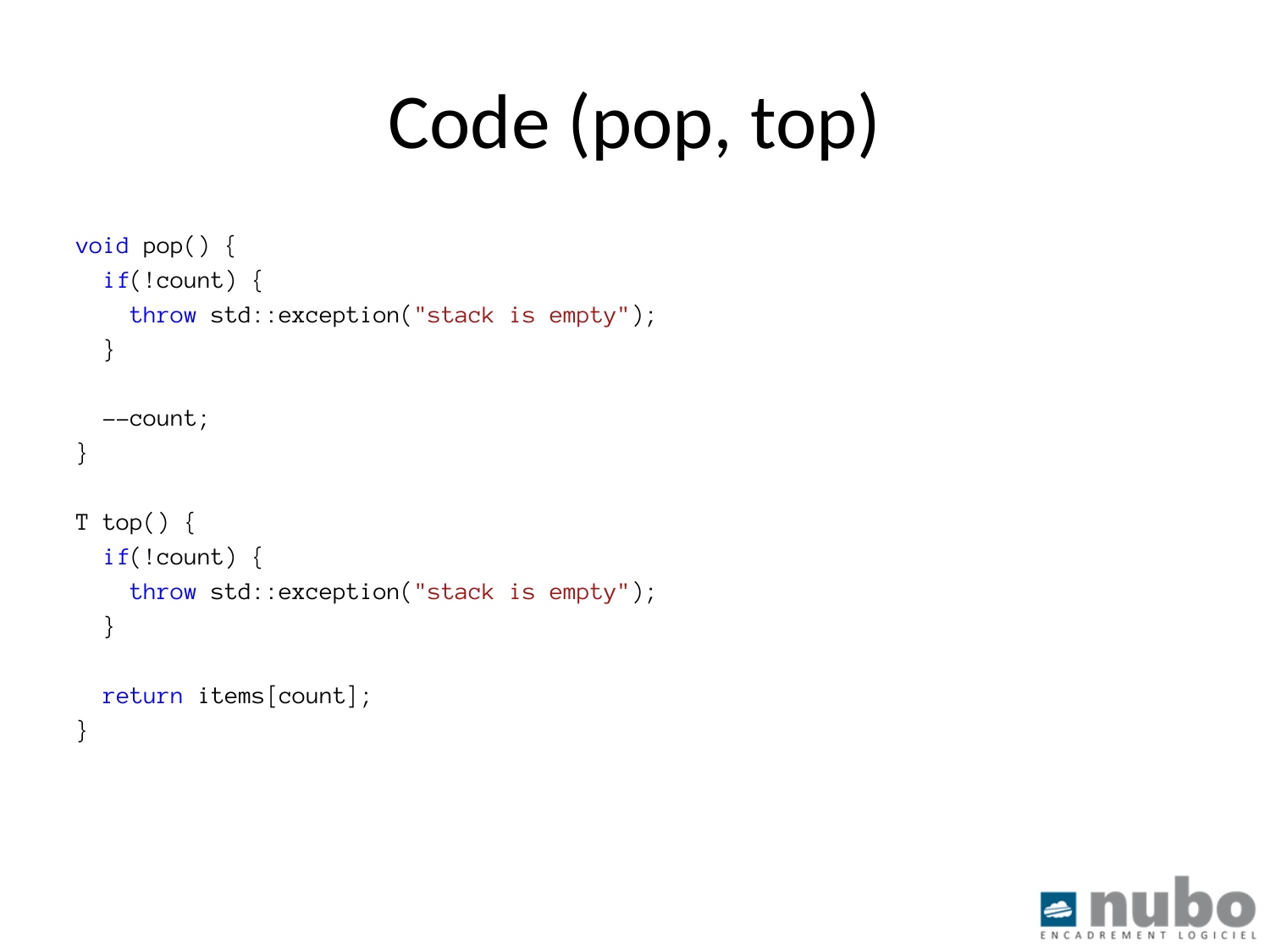

# Code (pop, top)
void pop() {
  if(!count) {
    throw std::exception("stack is empty");
  }

  --count;
}

T top() {
  if(!count) {
    throw std::exception("stack is empty");
  }

  return items[count];
}